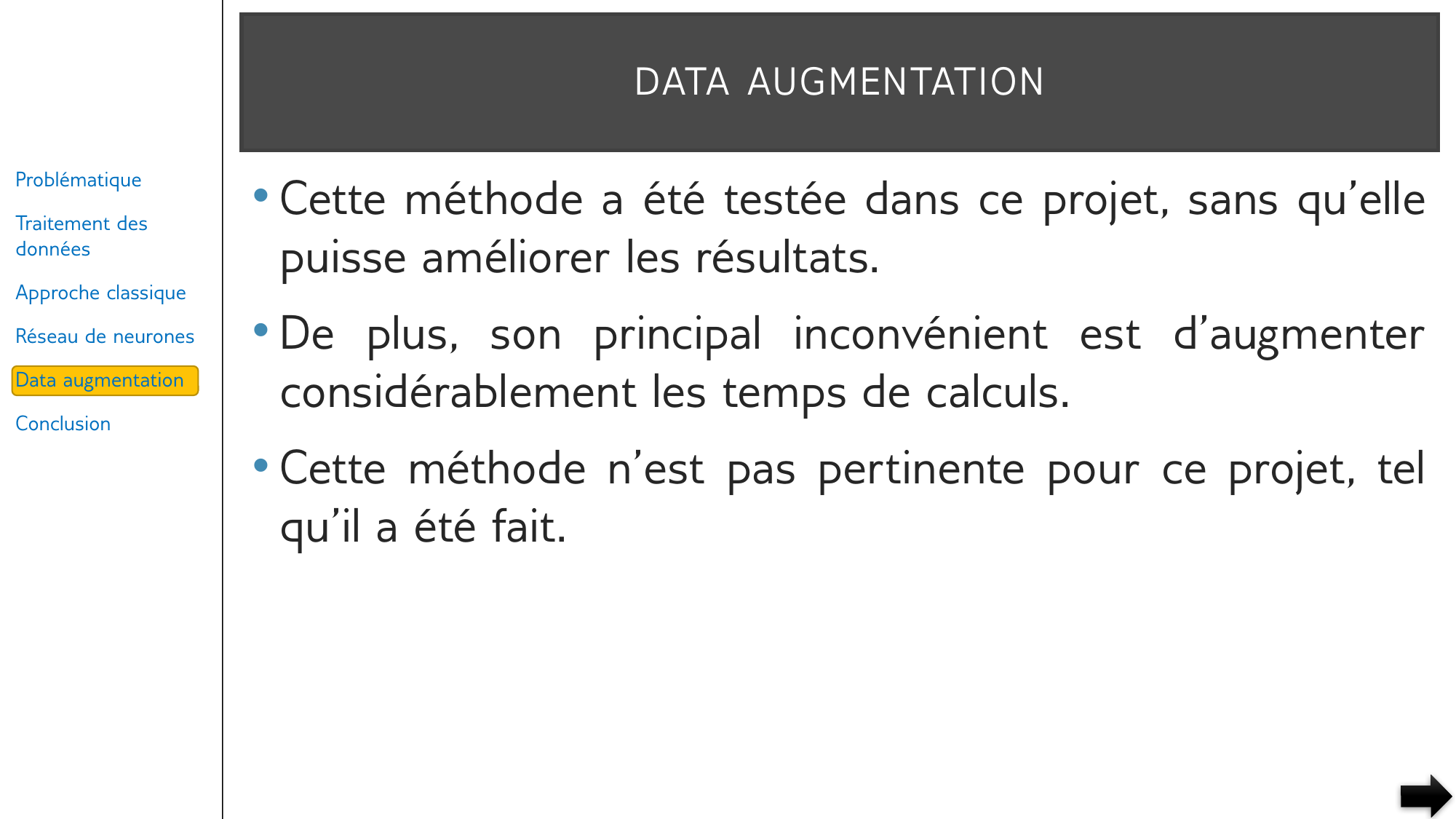

# Data augmentation
Cette méthode a été testée dans ce projet, sans qu’elle puisse améliorer les résultats.
De plus, son principal inconvénient est d’augmenter considérablement les temps de calculs.
Cette méthode n’est pas pertinente pour ce projet, tel qu’il a été fait.